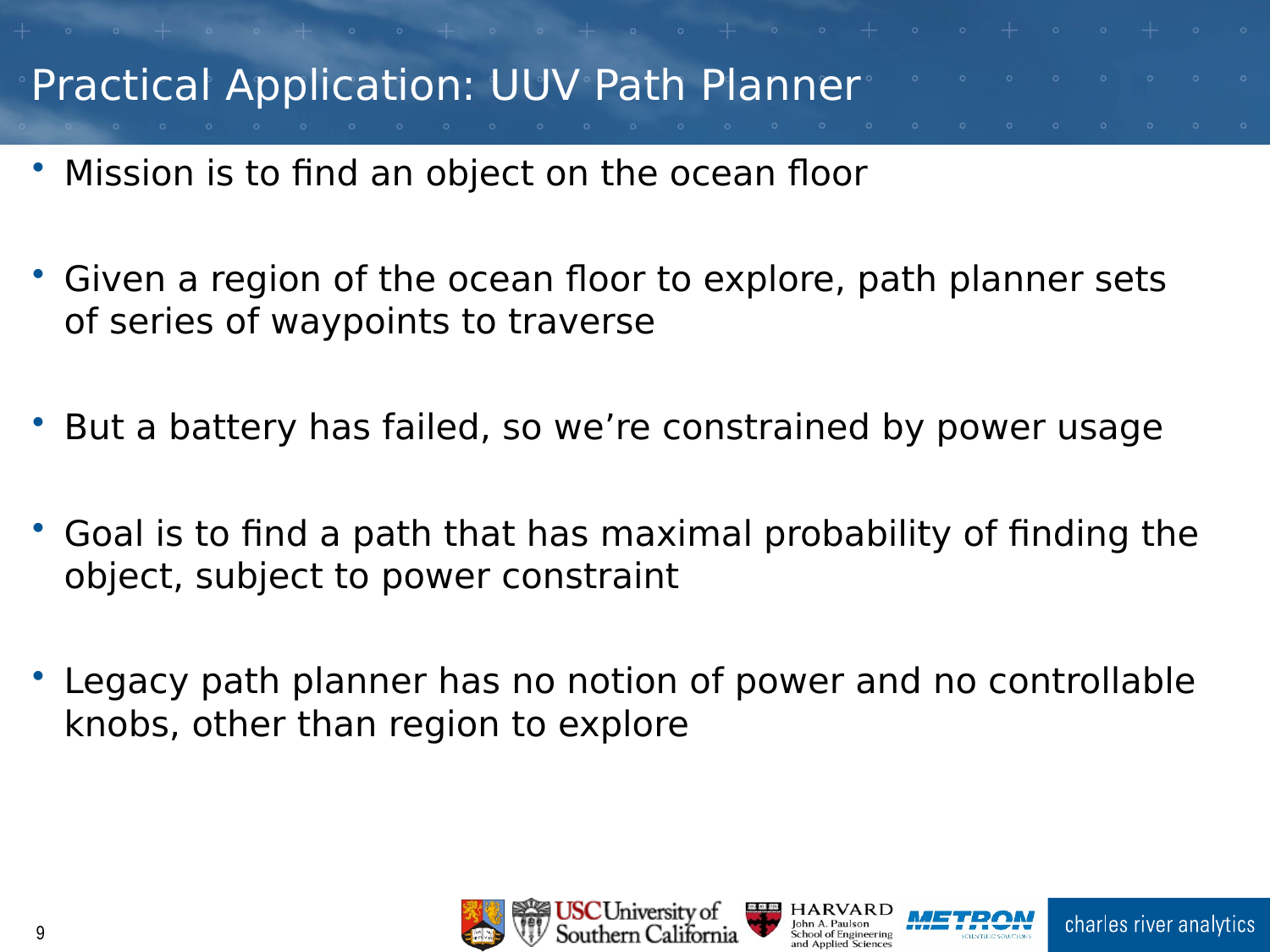

# Practical Application: UUV Path Planner
Mission is to find an object on the ocean floor

Given a region of the ocean floor to explore, path planner sets of series of waypoints to traverse

But a battery has failed, so we’re constrained by power usage

Goal is to find a path that has maximal probability of finding the object, subject to power constraint

Legacy path planner has no notion of power and no controllable knobs, other than region to explore
9